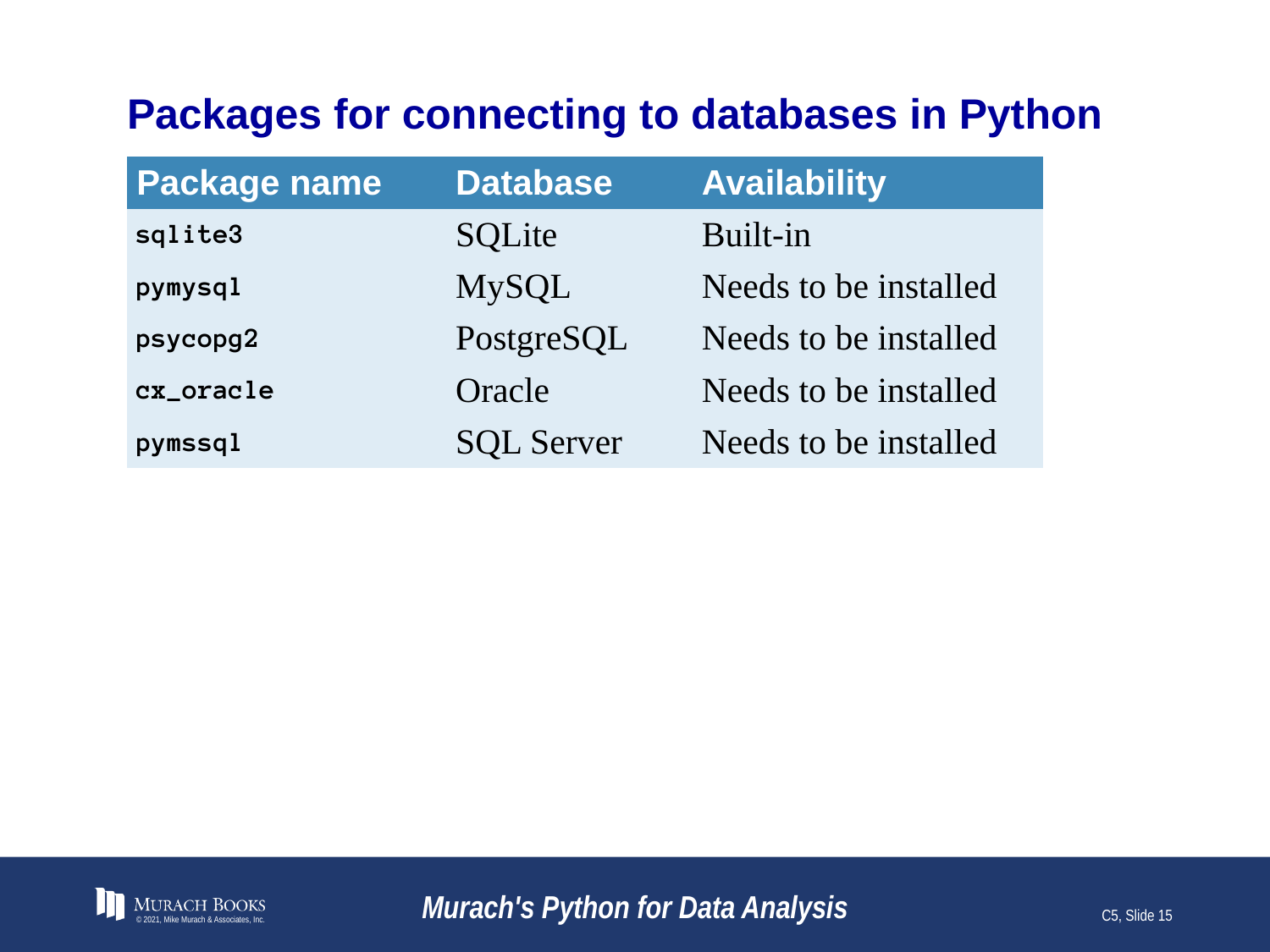

# Packages for connecting to databases in Python
| Package name | Database | Availability |
| --- | --- | --- |
| sqlite3 | SQLite | Built-in |
| pymysql | MySQL | Needs to be installed |
| psycopg2 | PostgreSQL | Needs to be installed |
| cx\_oracle | Oracle | Needs to be installed |
| pymssql | SQL Server | Needs to be installed |
© 2021, Mike Murach & Associates, Inc.
Murach's Python for Data Analysis

C5, Slide 15